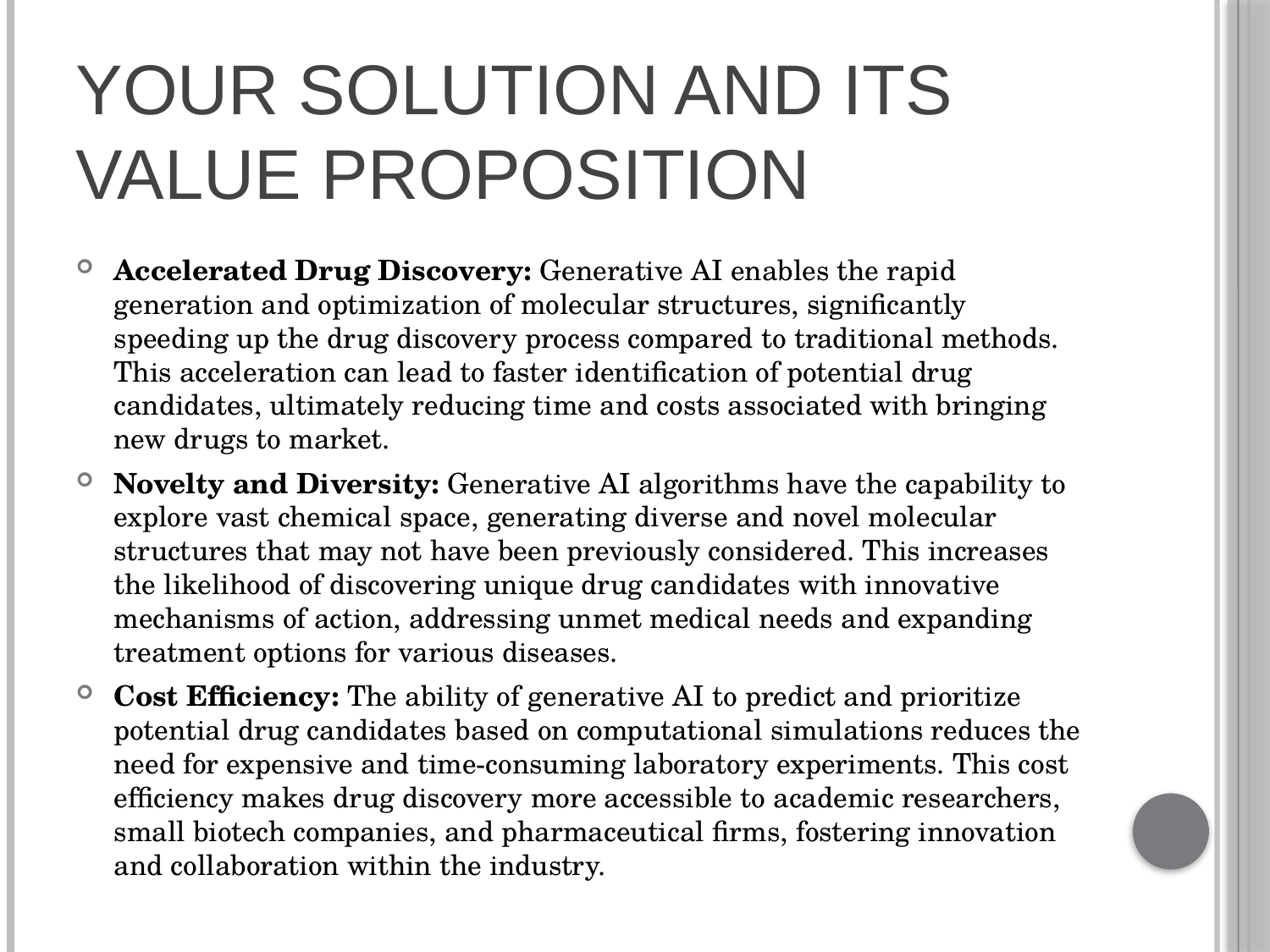

# YOUR SOLUTION AND ITS VALUE PROPOSITION
Accelerated Drug Discovery: Generative AI enables the rapid generation and optimization of molecular structures, significantly speeding up the drug discovery process compared to traditional methods. This acceleration can lead to faster identification of potential drug candidates, ultimately reducing time and costs associated with bringing new drugs to market.
Novelty and Diversity: Generative AI algorithms have the capability to explore vast chemical space, generating diverse and novel molecular structures that may not have been previously considered. This increases the likelihood of discovering unique drug candidates with innovative mechanisms of action, addressing unmet medical needs and expanding treatment options for various diseases.
Cost Efficiency: The ability of generative AI to predict and prioritize potential drug candidates based on computational simulations reduces the need for expensive and time-consuming laboratory experiments. This cost efficiency makes drug discovery more accessible to academic researchers, small biotech companies, and pharmaceutical firms, fostering innovation and collaboration within the industry.